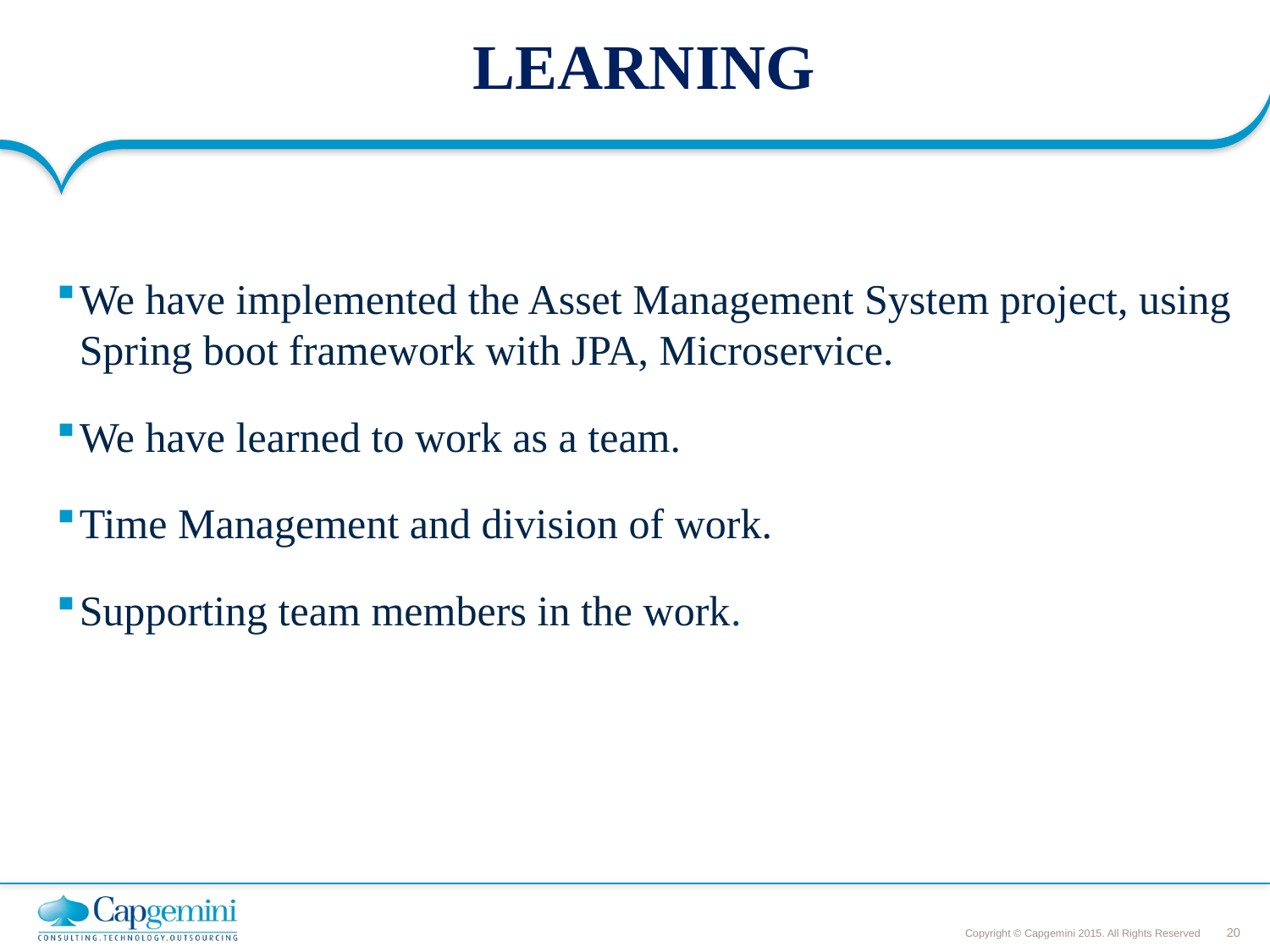

# LEARNING

We have implemented the Asset Management System project, using Spring boot framework with JPA, Microservice.
We have learned to work as a team.
Time Management and division of work.
Supporting team members in the work.